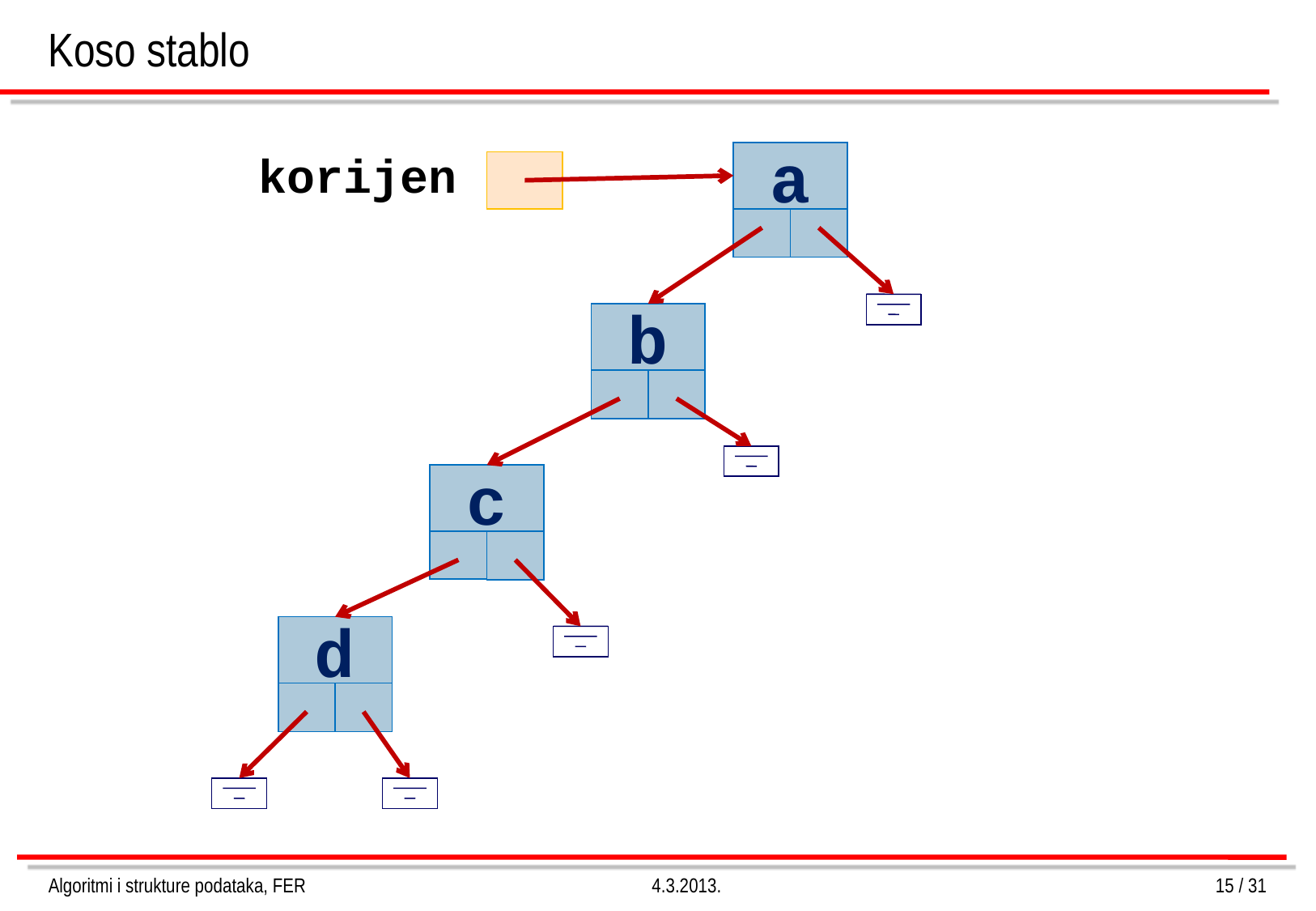

Koso stablo
korijen
a

b

c

d

Algoritmi i strukture podataka, FER
4.3.2013.
15 / 31